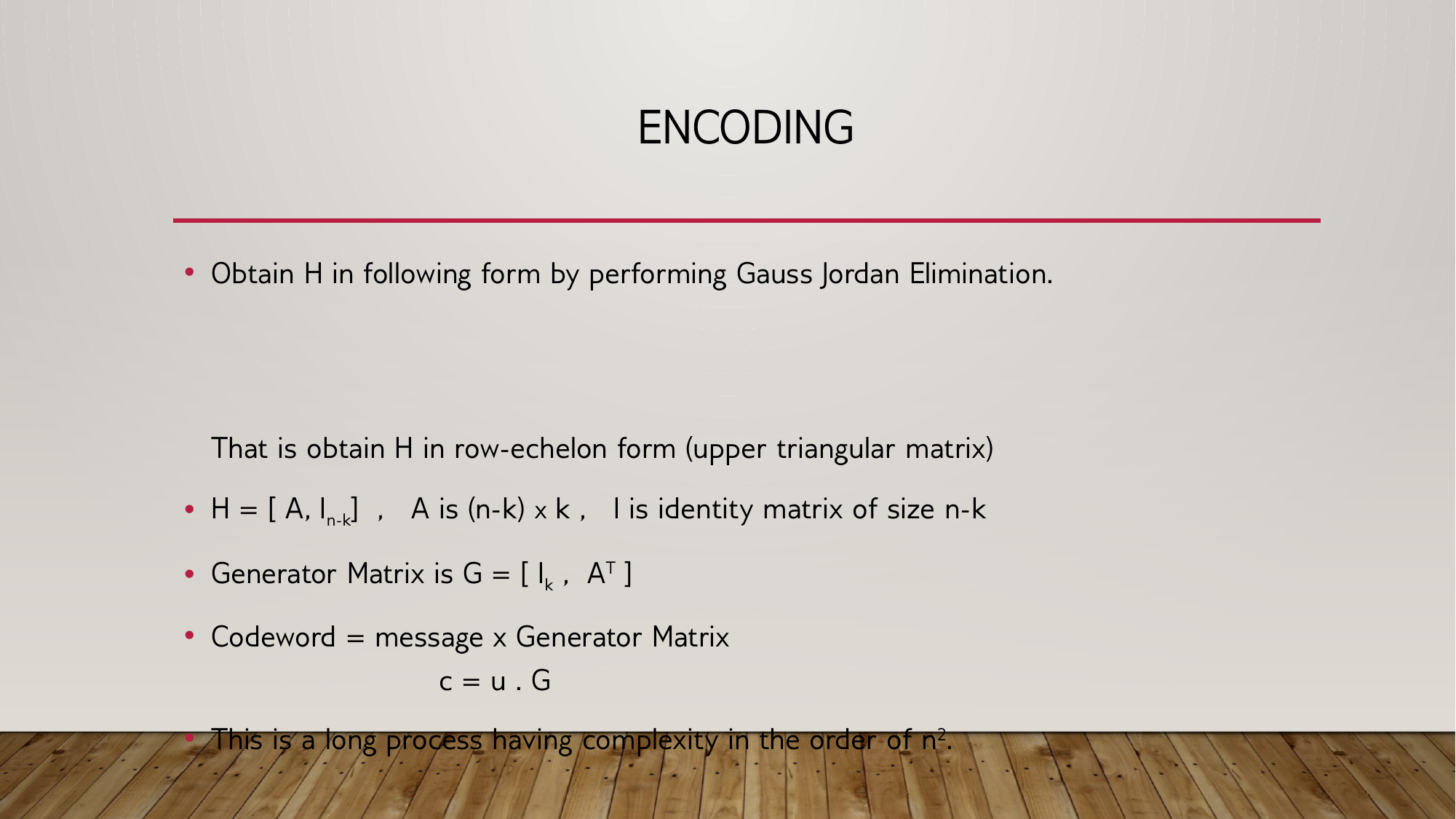

# ENCODING
Obtain H in following form by performing Gauss Jordan Elimination.
That is obtain H in row-echelon form (upper triangular matrix)
H = [ A, In-k]  ,   A is (n-k) x k ,   I is identity matrix of size n-k
Generator Matrix is G = [ Ik ,  AT ]
Codeword = message x Generator Matrix
		 c = u . G
This is a long process having complexity in the order of n2.